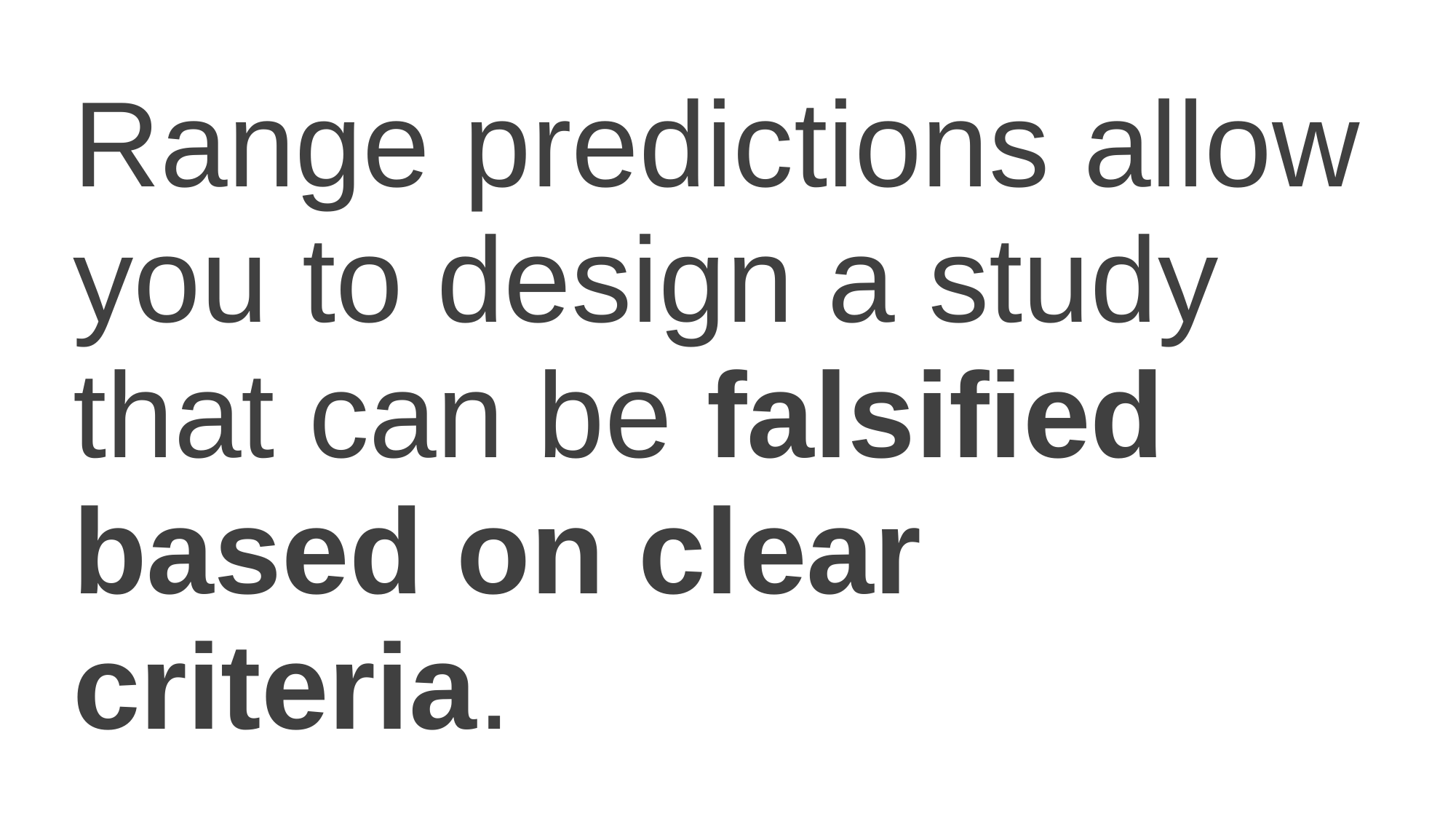

Range predictions allow you to design a study that can be falsified based on clear criteria.